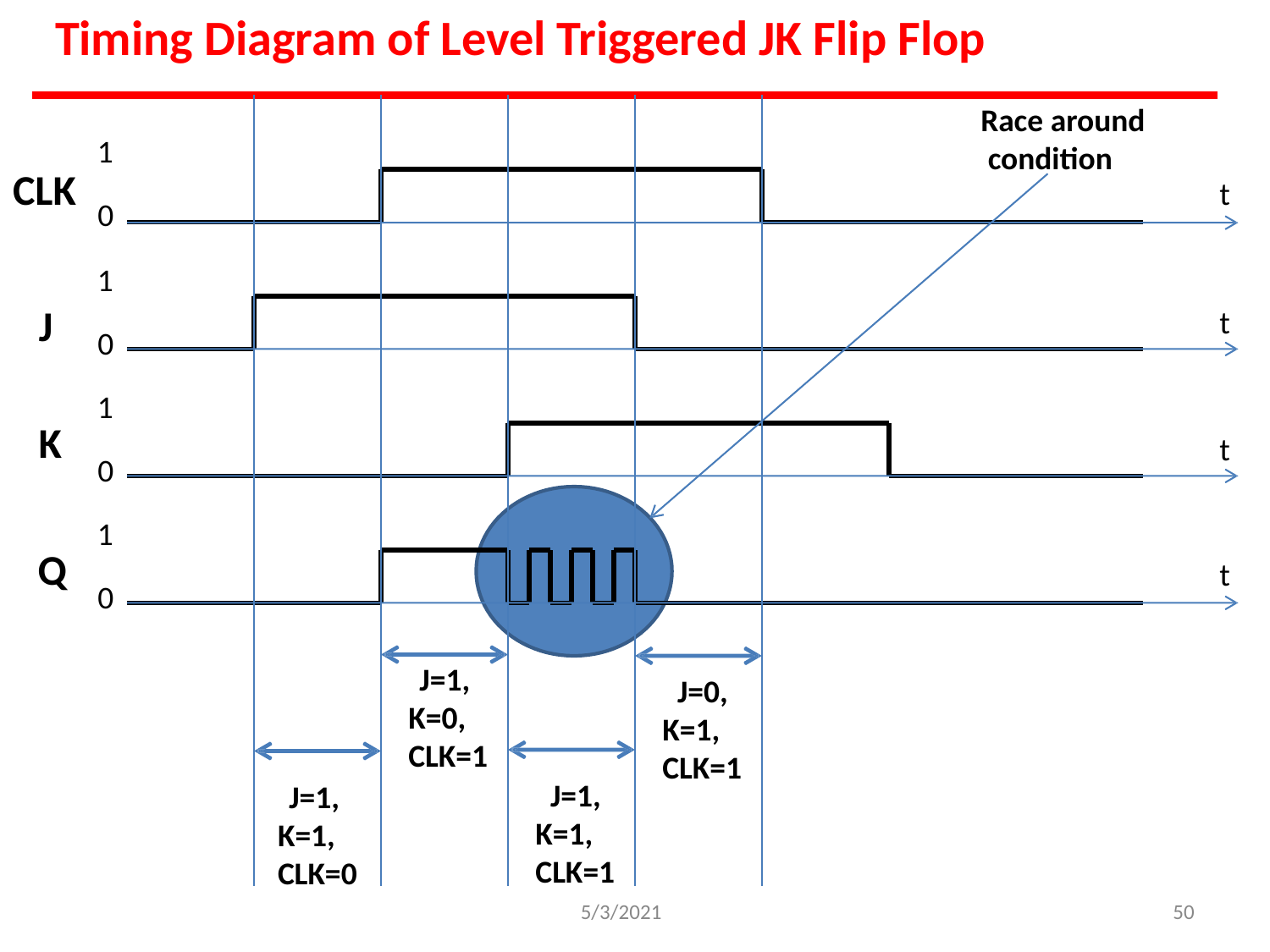

# Timing Diagram of Level Triggered JK Flip Flop

Race around  condition
1
CLK

t

0

1

J
t
0

1
K

t
0

1
Q

t
0

J=1,  K=0,  CLK=1
J=0,  K=1,  CLK=1

J=1,  K=1,  CLK=1
J=1,  K=1,  CLK=0
5/3/2021
50